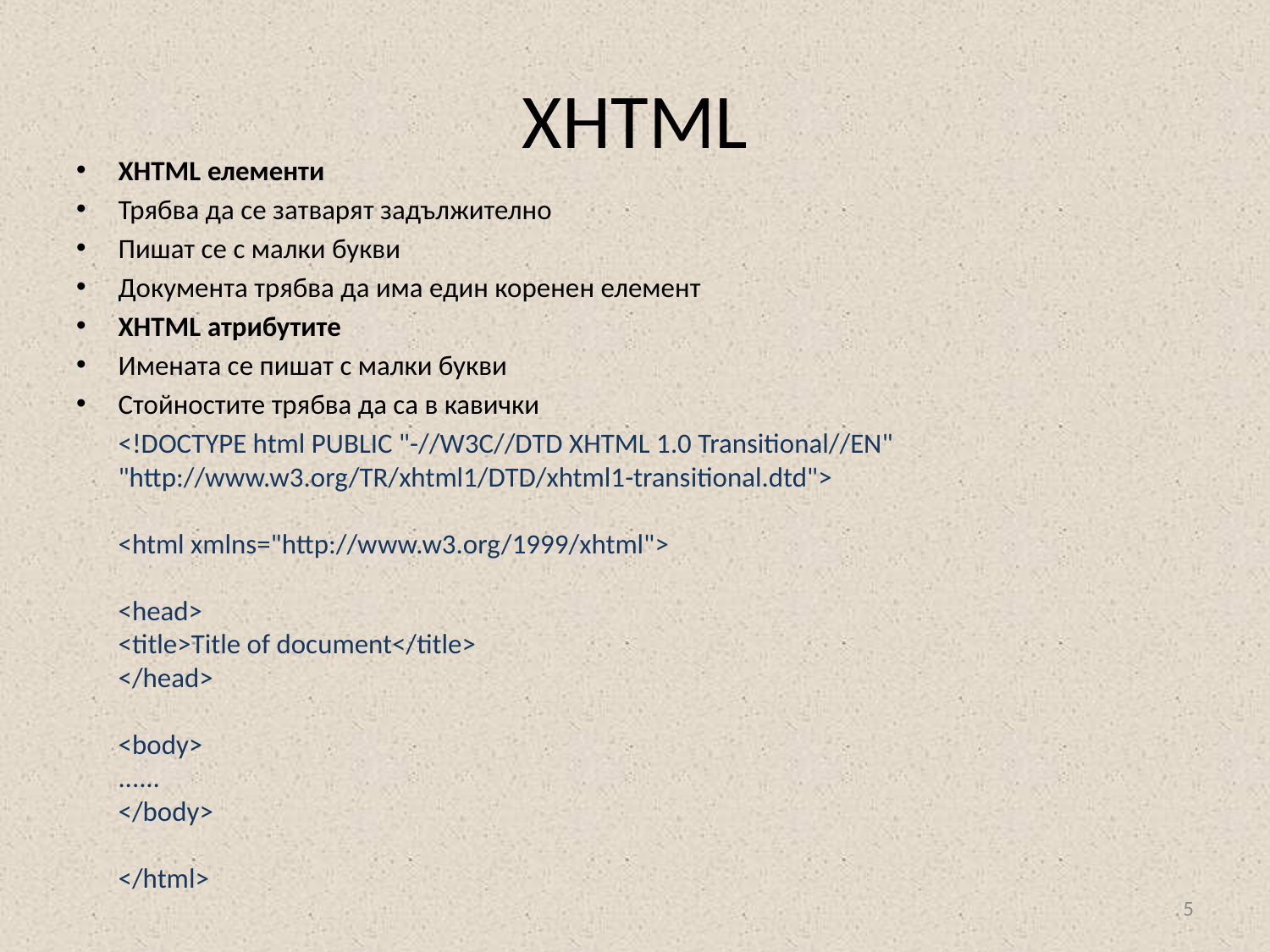

# XHTML
XHTML елементи
Трябва да се затварят задължително
Пишат се с малки букви
Документа трябва да има един коренен елемент
XHTML атрибутите
Имената се пишат с малки букви
Стойностите трябва да са в кавички
	<!DOCTYPE html PUBLIC "-//W3C//DTD XHTML 1.0 Transitional//EN"
"http://www.w3.org/TR/xhtml1/DTD/xhtml1-transitional.dtd">
<html xmlns="http://www.w3.org/1999/xhtml">
<head>
<title>Title of document</title>
</head>
<body>
......
</body>
</html>
5